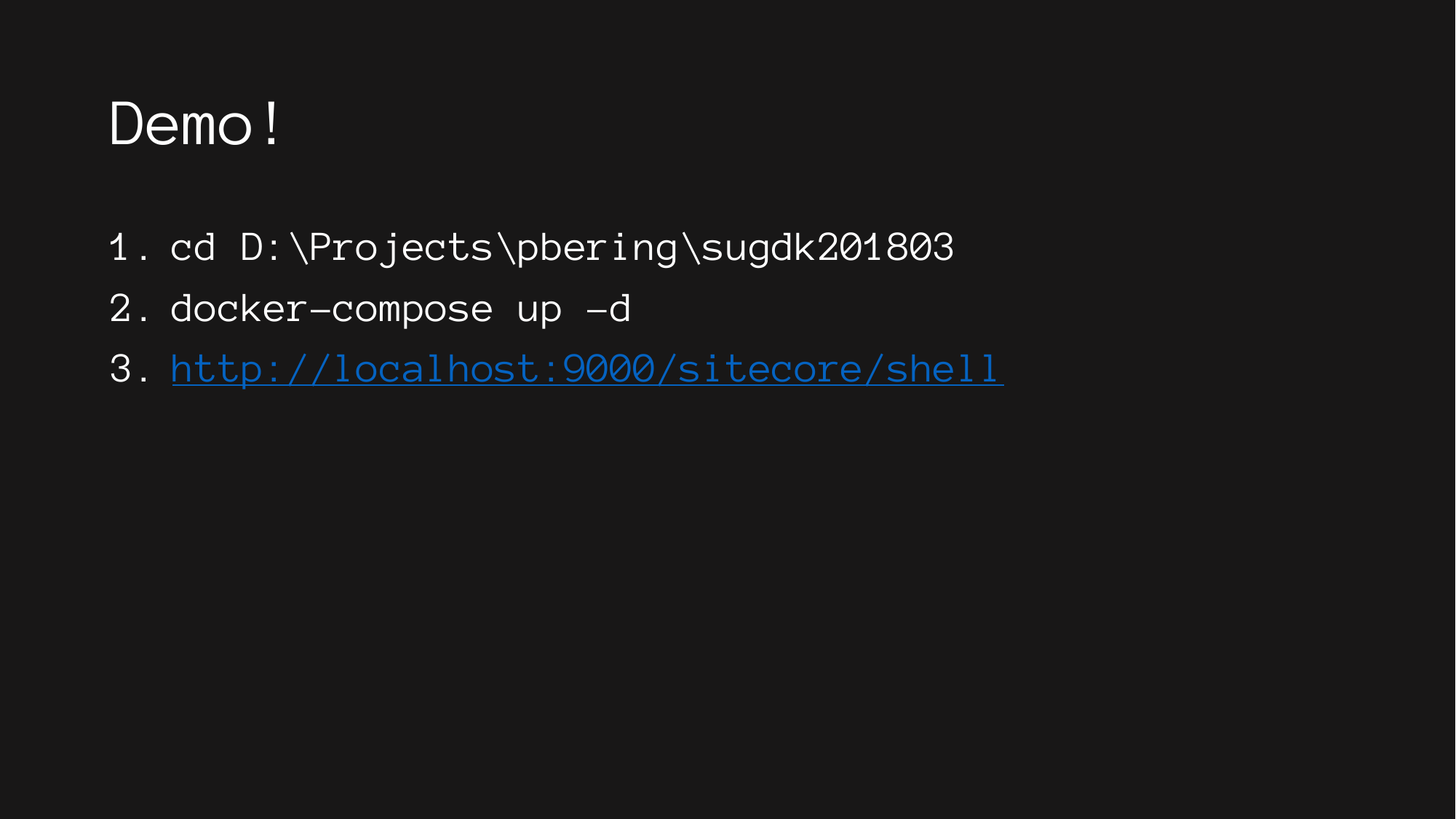

# Demo!
cd D:\Projects\pbering\sugdk201803
docker-compose up –d
http://localhost:9000/sitecore/shell